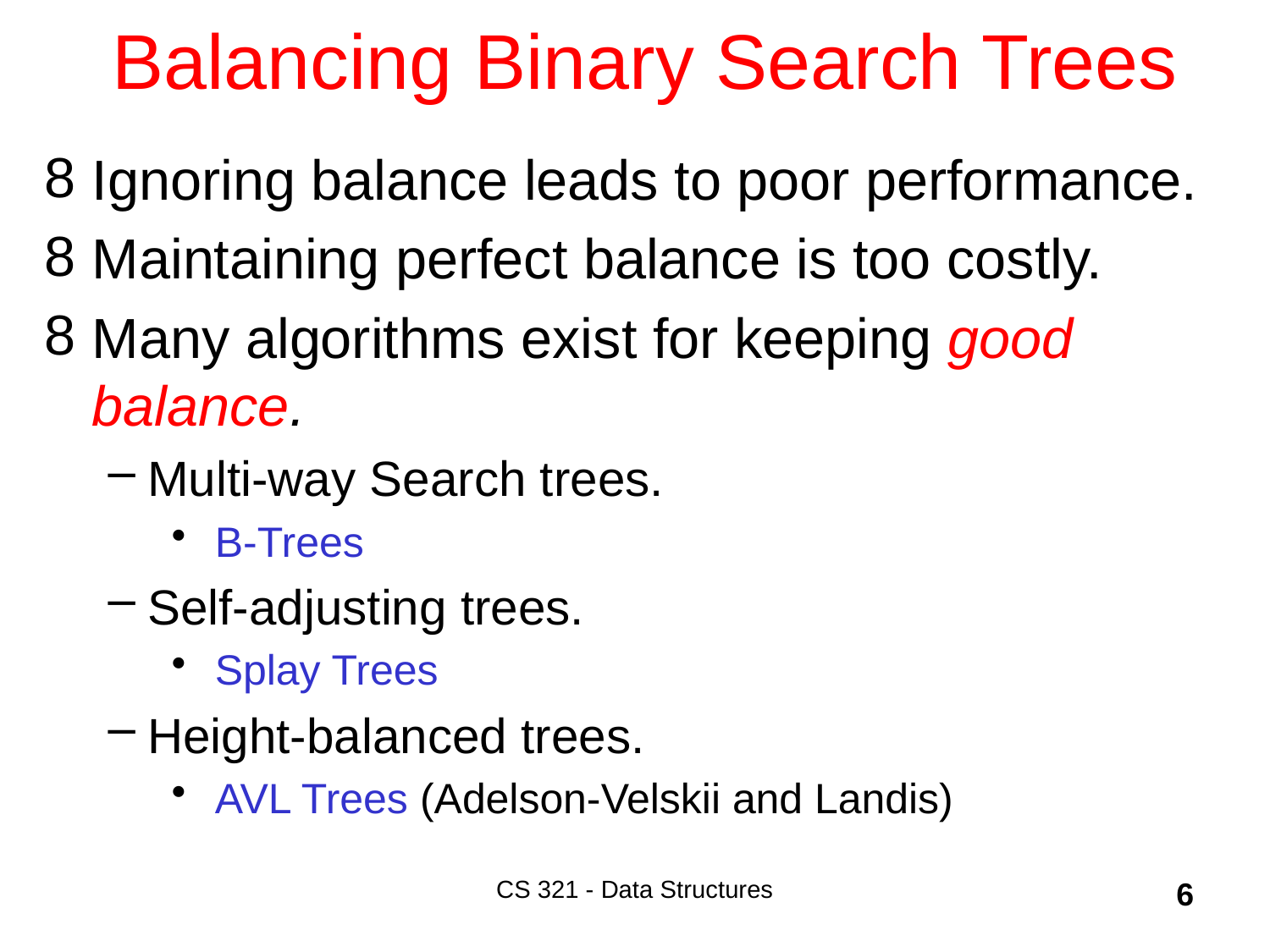

# Balancing Binary Search Trees
Ignoring balance leads to poor performance.
Maintaining perfect balance is too costly.
Many algorithms exist for keeping good balance.
Multi-way Search trees.
 B-Trees
Self-adjusting trees.
 Splay Trees
Height-balanced trees.
 AVL Trees (Adelson-Velskii and Landis)

CS 321 - Data Structures
6